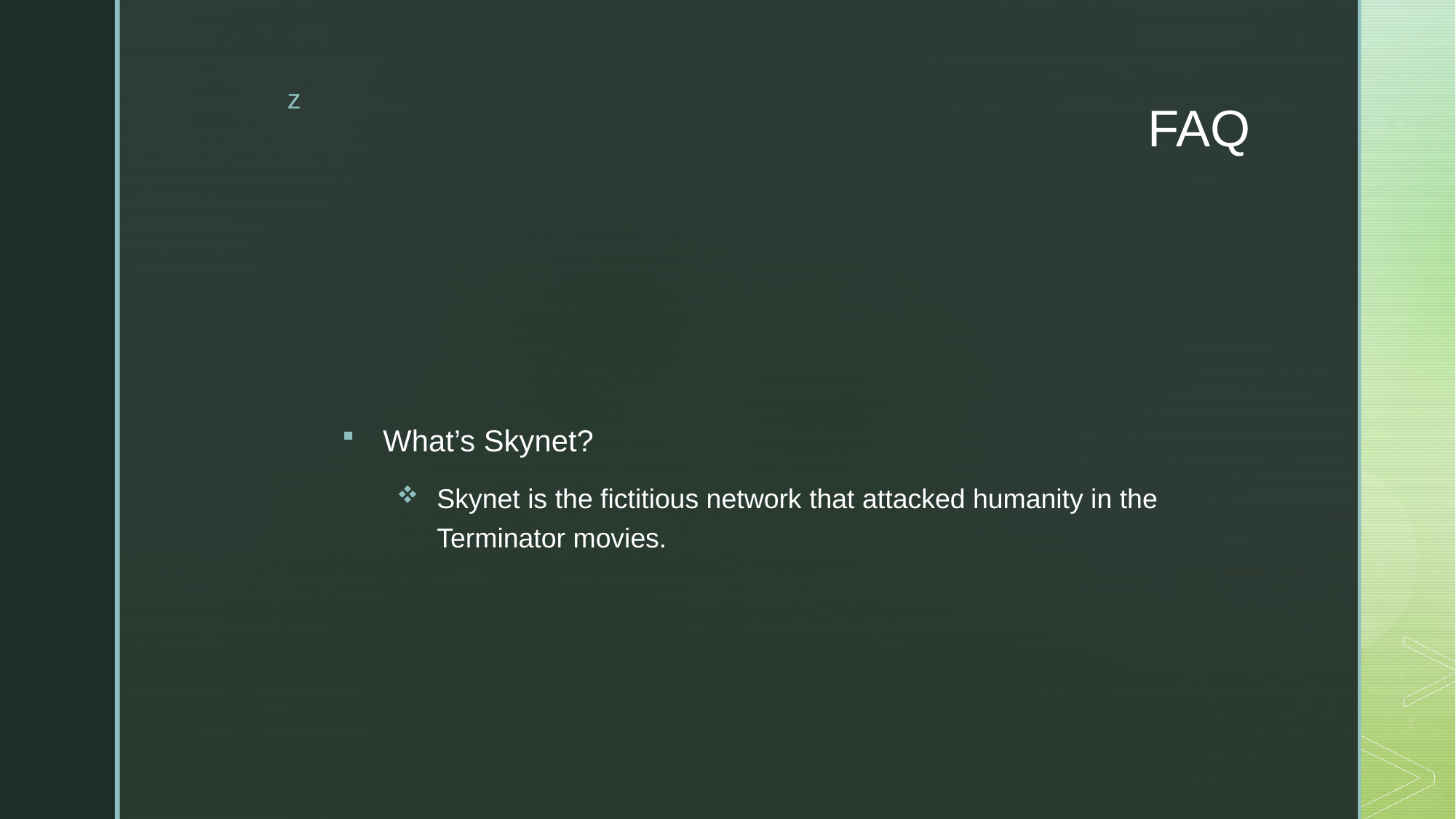

# FAQ
What’s Skynet?
Skynet is the fictitious network that attacked humanity in the Terminator movies.